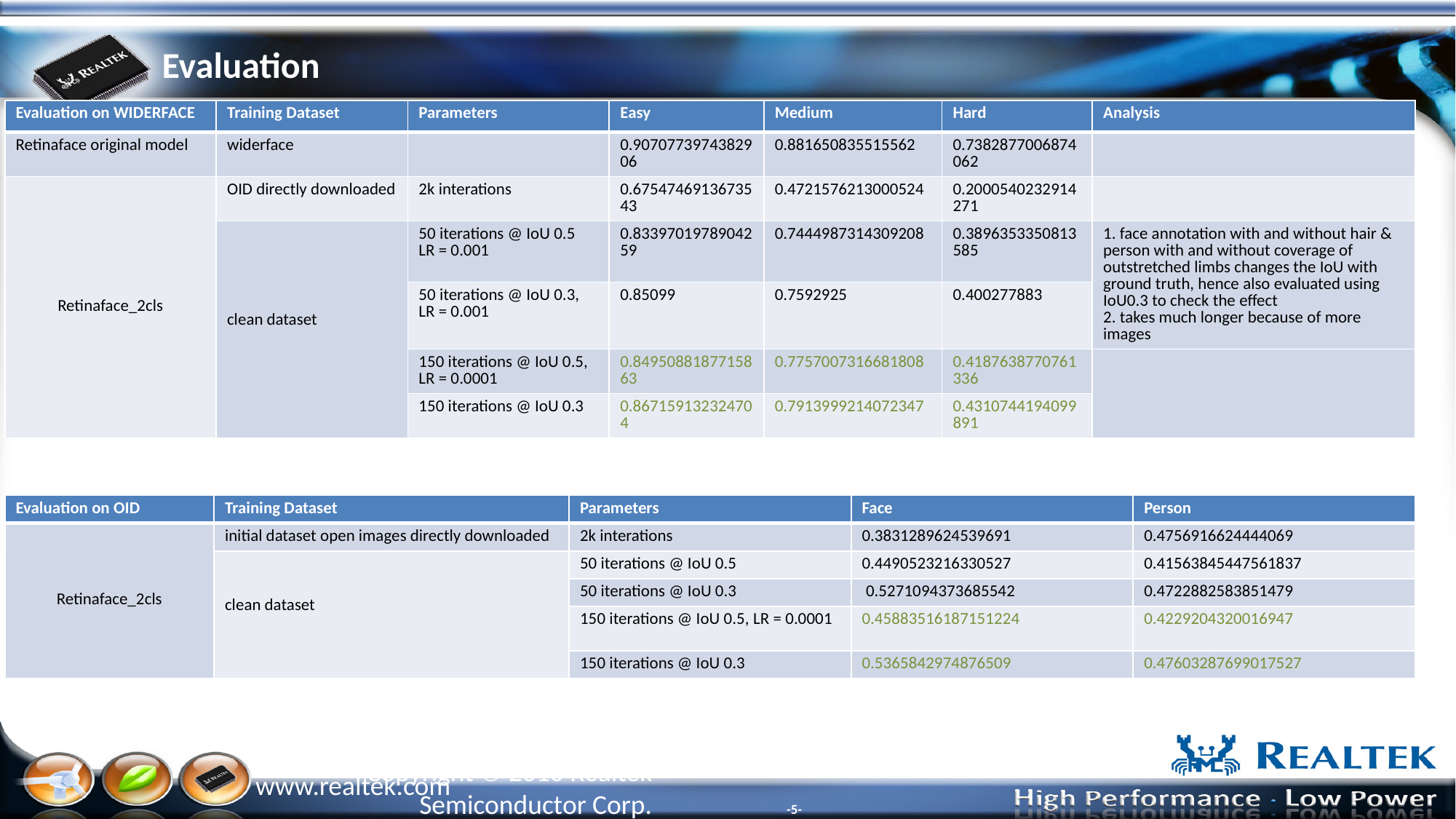

# Evaluation
| Evaluation on WIDERFACE | Training Dataset | Parameters | Easy | Medium | Hard | Analysis |
| --- | --- | --- | --- | --- | --- | --- |
| Retinaface original model | widerface |  | 0.9070773974382906 | 0.881650835515562 | 0.7382877006874062 |  |
| Retinaface\_2cls | OID directly downloaded | 2k interations | 0.6754746913673543 | 0.4721576213000524 | 0.2000540232914271 |  |
|  | clean dataset | 50 iterations @ IoU 0.5 LR = 0.001 | 0.8339701978904259 | 0.7444987314309208 | 0.3896353350813585 | 1. face annotation with and without hair & person with and without coverage of outstretched limbs changes the IoU with ground truth, hence also evaluated using IoU0.3 to check the effect 2. takes much longer because of more images |
|  |  | 50 iterations @ IoU 0.3, LR = 0.001 | 0.85099 | 0.7592925 | 0.400277883 |  |
|  |  | 150 iterations @ IoU 0.5, LR = 0.0001 | 0.8495088187715863 | 0.7757007316681808 | 0.4187638770761336 |  |
|  |  | 150 iterations @ IoU 0.3 | 0.867159132324704 | 0.7913999214072347 | 0.4310744194099891 |  |
| Evaluation on OID | Training Dataset | Parameters | Face | Person |
| --- | --- | --- | --- | --- |
| Retinaface\_2cls | initial dataset open images directly downloaded | 2k interations | 0.3831289624539691 | 0.4756916624444069 |
|  | clean dataset | 50 iterations @ IoU 0.5 | 0.4490523216330527 | 0.41563845447561837 |
|  |  | 50 iterations @ IoU 0.3 | 0.5271094373685542 | 0.4722882583851479 |
|  |  | 150 iterations @ IoU 0.5, LR = 0.0001 | 0.45883516187151224 | 0.4229204320016947 |
|  |  | 150 iterations @ IoU 0.3 | 0.5365842974876509 | 0.47603287699017527 |
www.realtek.com
-5-
Copyright © 2010 Realtek Semiconductor Corp.